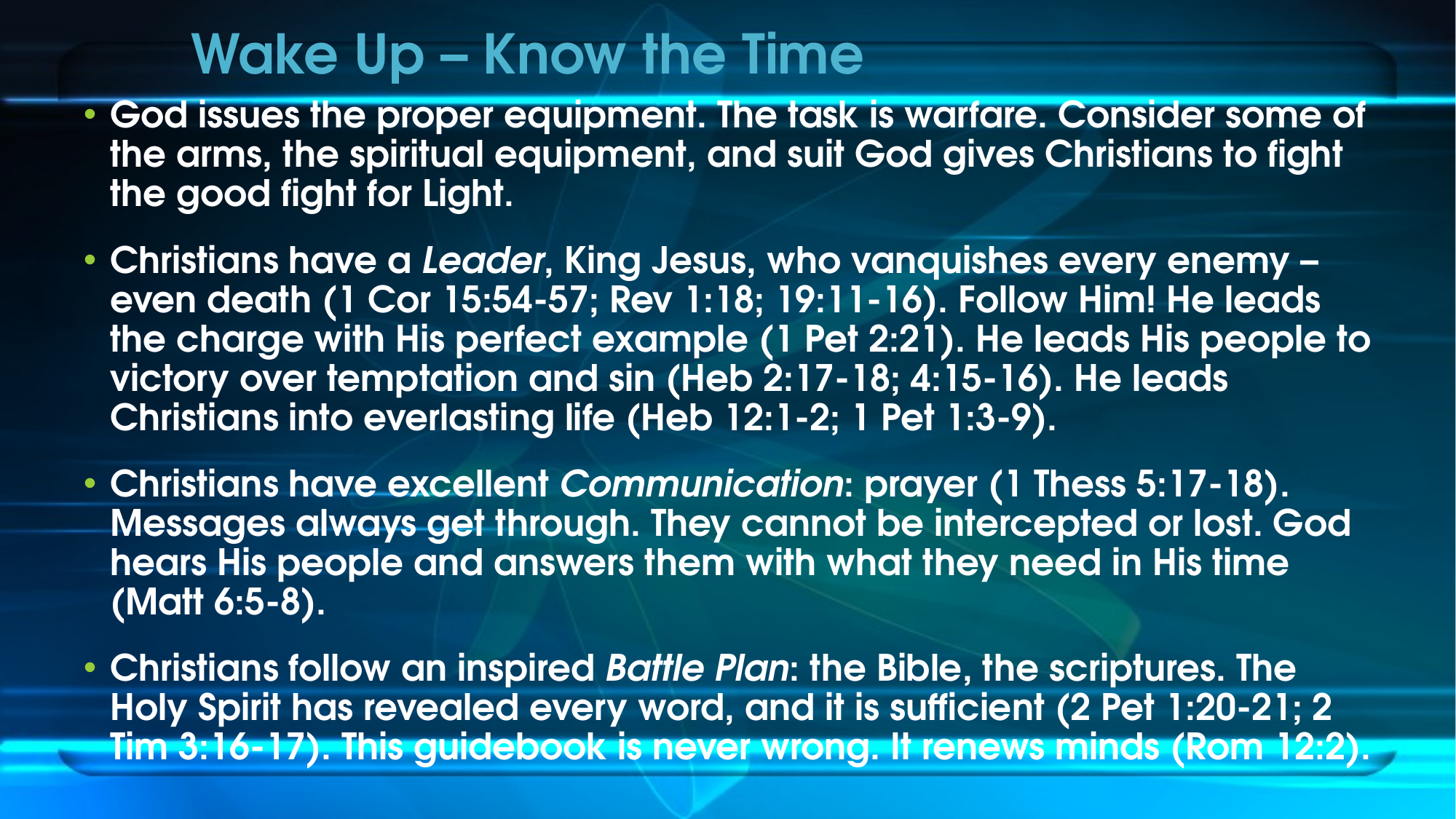

# Wake Up – Know the Time
God issues the proper equipment. The task is warfare. Consider some of the arms, the spiritual equipment, and suit God gives Christians to fight the good fight for Light.
Christians have a Leader, King Jesus, who vanquishes every enemy – even death (1 Cor 15:54-57; Rev 1:18; 19:11-16). Follow Him! He leads the charge with His perfect example (1 Pet 2:21). He leads His people to victory over temptation and sin (Heb 2:17-18; 4:15-16). He leads Christians into everlasting life (Heb 12:1-2; 1 Pet 1:3-9).
Christians have excellent Communication: prayer (1 Thess 5:17-18). Messages always get through. They cannot be intercepted or lost. God hears His people and answers them with what they need in His time (Matt 6:5-8).
Christians follow an inspired Battle Plan: the Bible, the scriptures. The Holy Spirit has revealed every word, and it is sufficient (2 Pet 1:20-21; 2 Tim 3:16-17). This guidebook is never wrong. It renews minds (Rom 12:2).